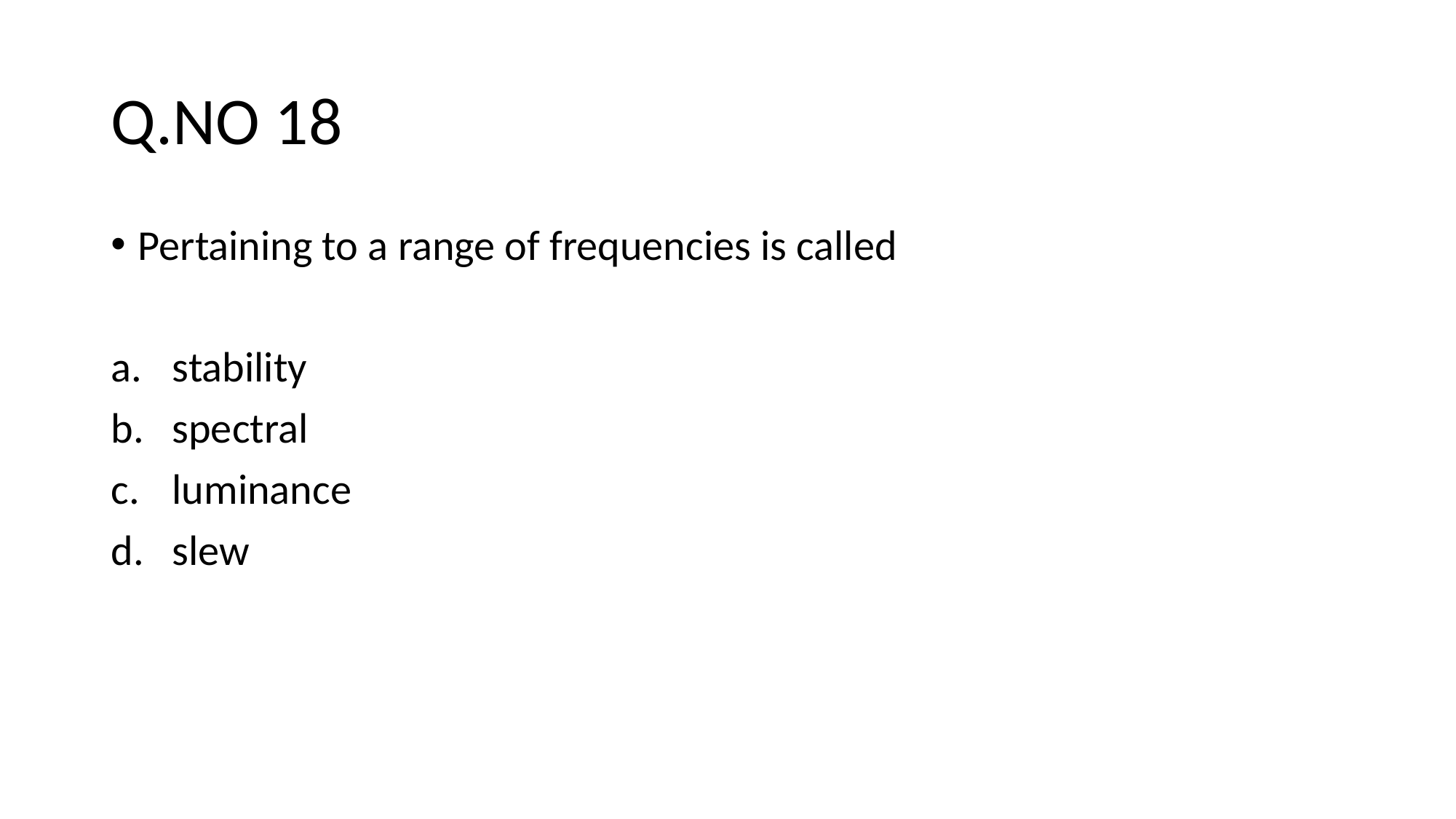

# Q.NO 18
Pertaining to a range of frequencies is called

stability
spectral
luminance
slew